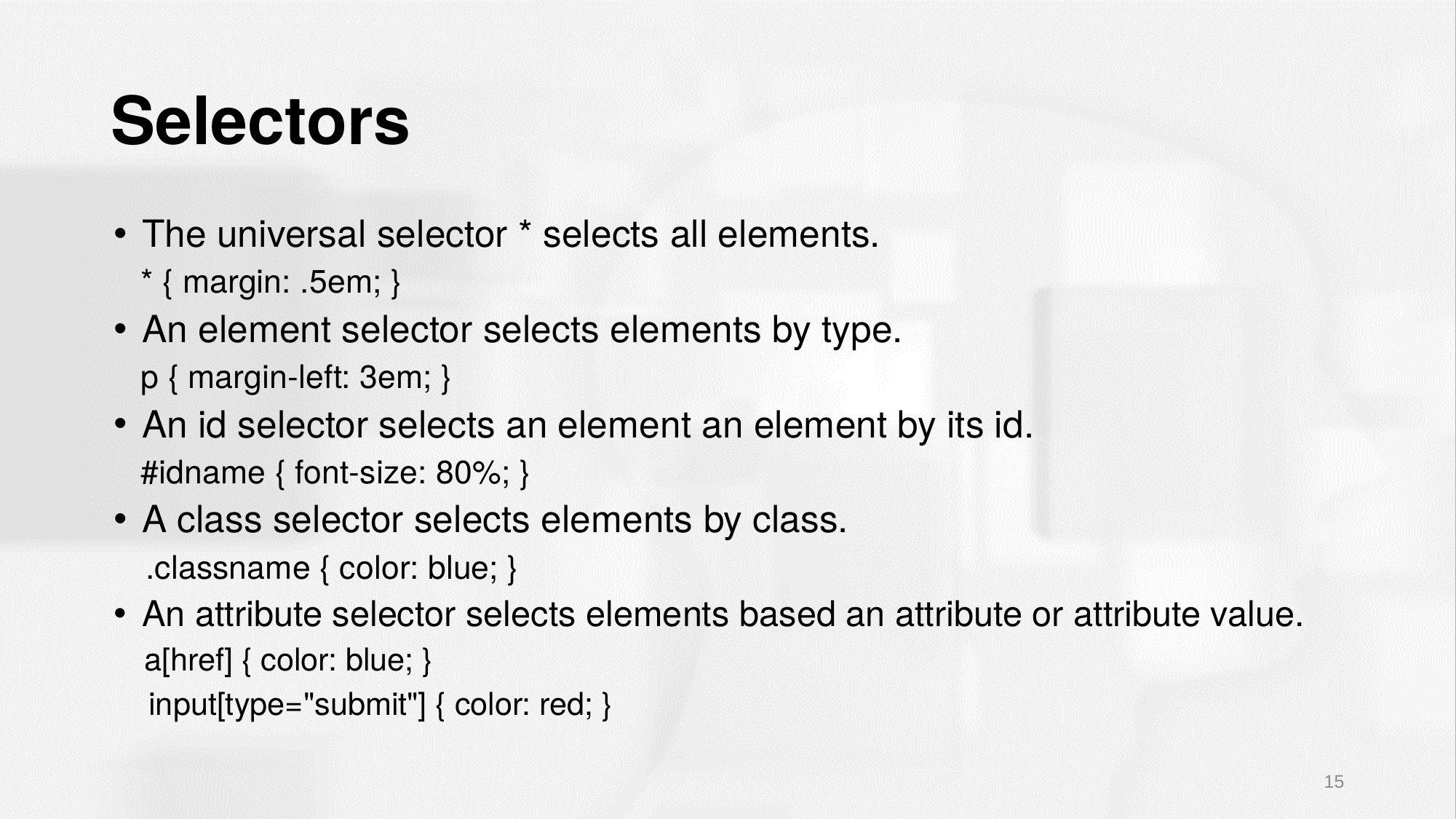

# Selectors
The universal selector * selects all elements.
   * { margin: .5em; }
An element selector selects elements by type.
   p { margin-left: 3em; }
An id selector selects an element an element by its id.
   #idname { font-size: 80%; }
A class selector selects elements by class.
    .classname { color: blue; }
An attribute selector selects elements based an attribute or attribute value.
    a[href] { color: blue; }
    input[type="submit"] { color: red; }

15